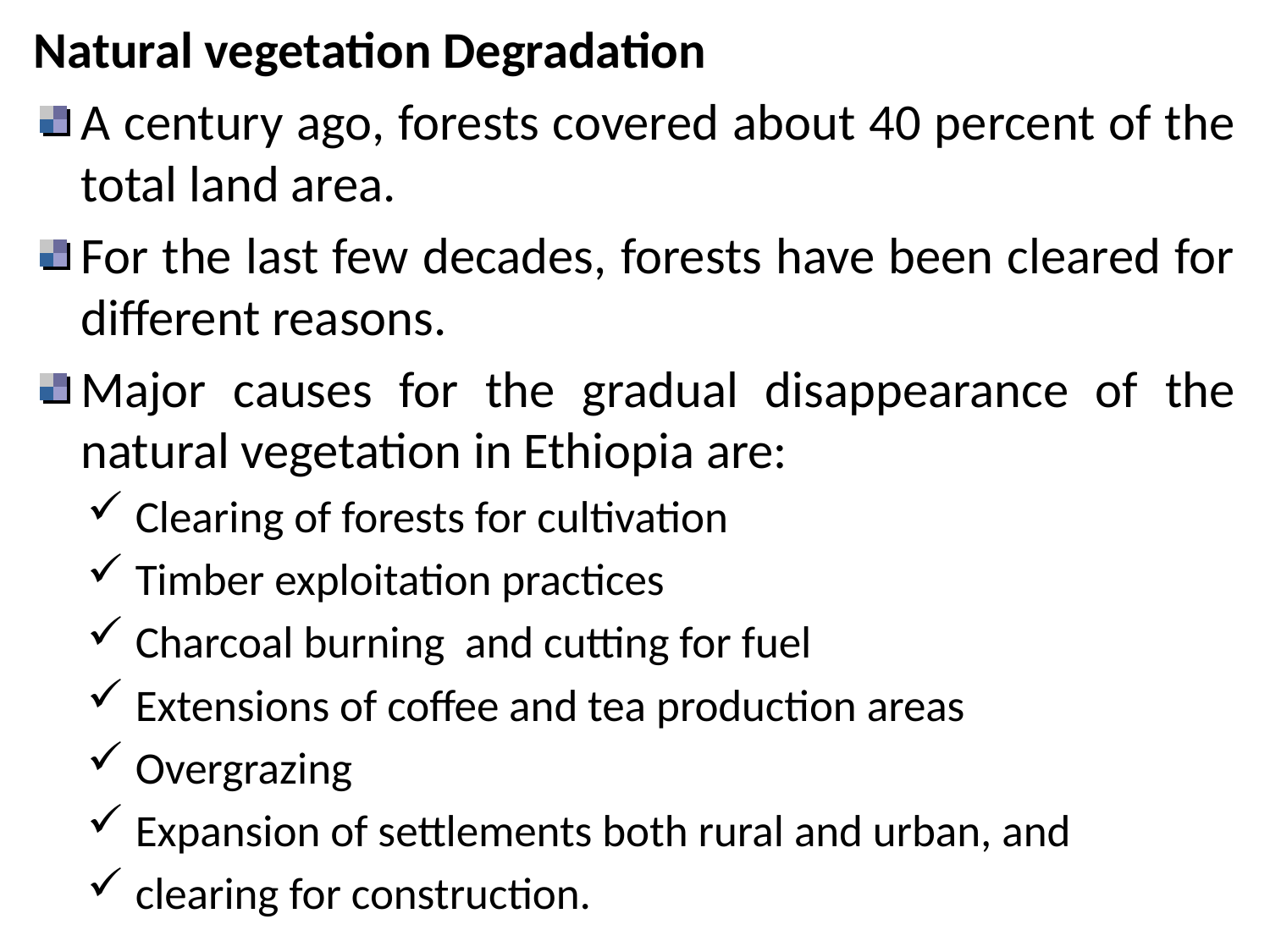

Natural vegetation Degradation
A century ago, forests covered about 40 percent of the total land area.
For the last few decades, forests have been cleared for different reasons.
Major causes for the gradual disappearance of the natural vegetation in Ethiopia are:
Clearing of forests for cultivation
Timber exploitation practices
Charcoal burning  and cutting for fuel
Extensions of coffee and tea production areas
Overgrazing
Expansion of settlements both rural and urban, and
clearing for construction.